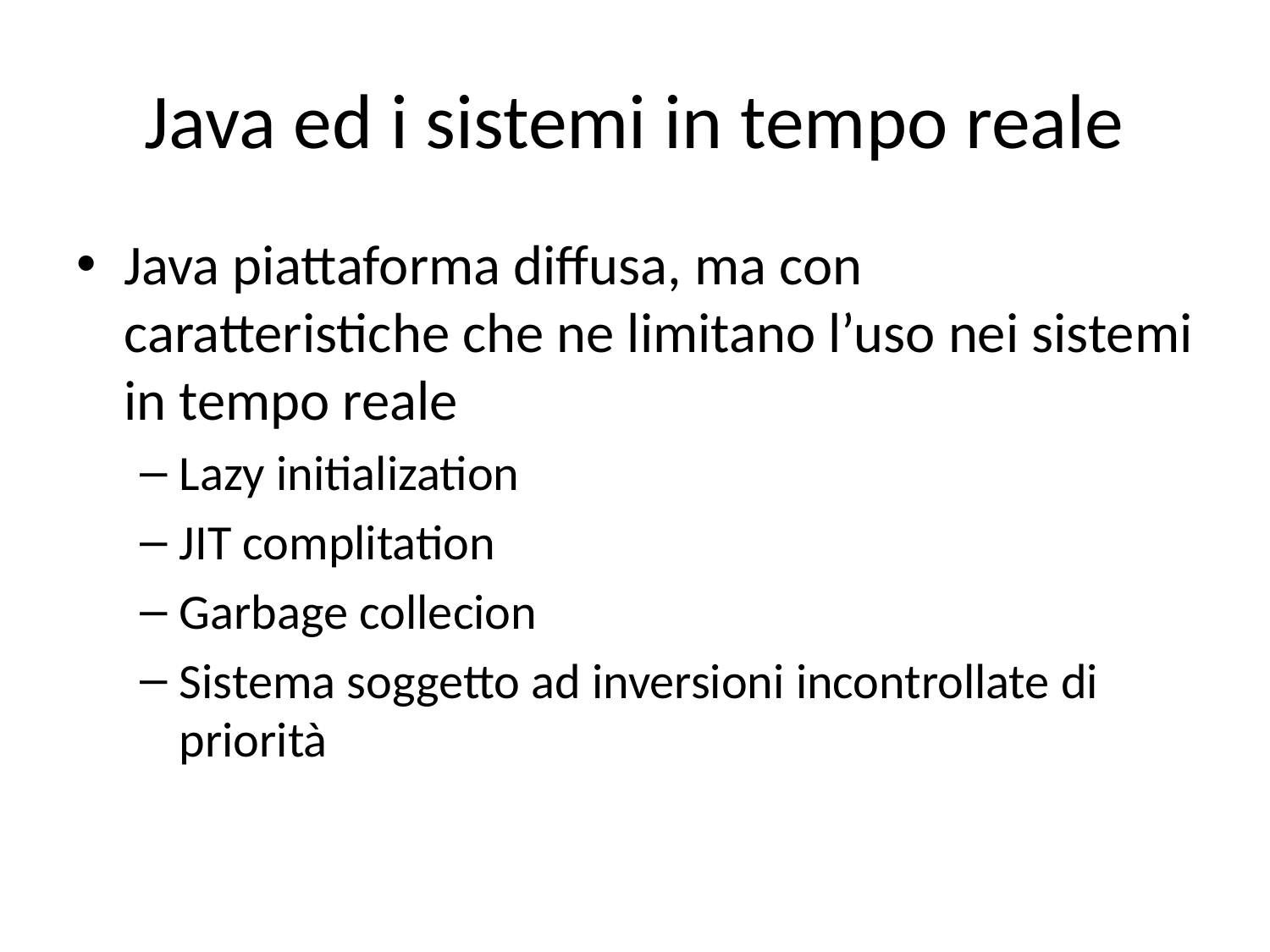

# Java ed i sistemi in tempo reale
Java piattaforma diffusa, ma con caratteristiche che ne limitano l’uso nei sistemi in tempo reale
Lazy initialization
JIT complitation
Garbage collecion
Sistema soggetto ad inversioni incontrollate di priorità